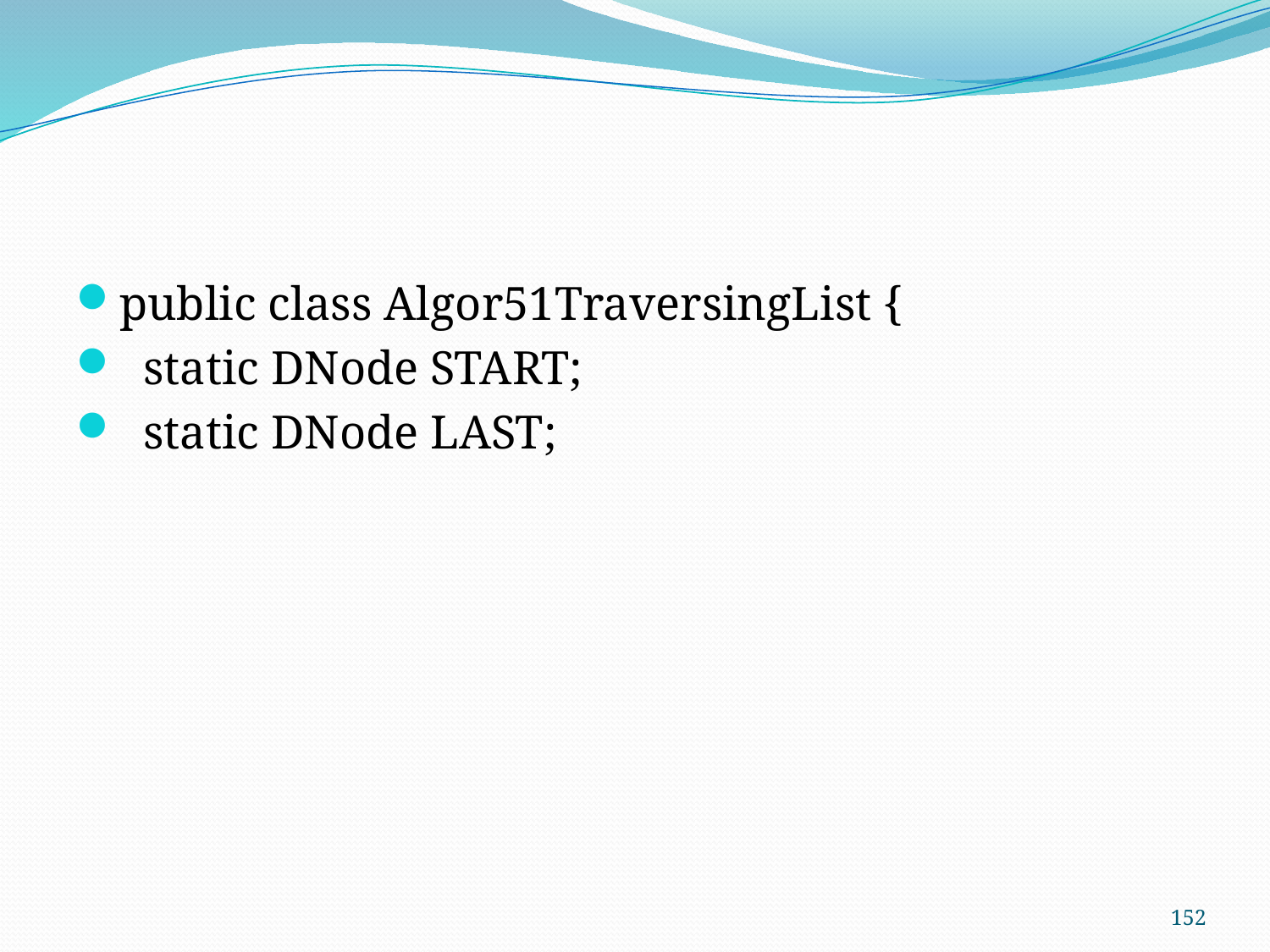

#
public class Algor51TraversingList {
  static DNode START;
  static DNode LAST;

152